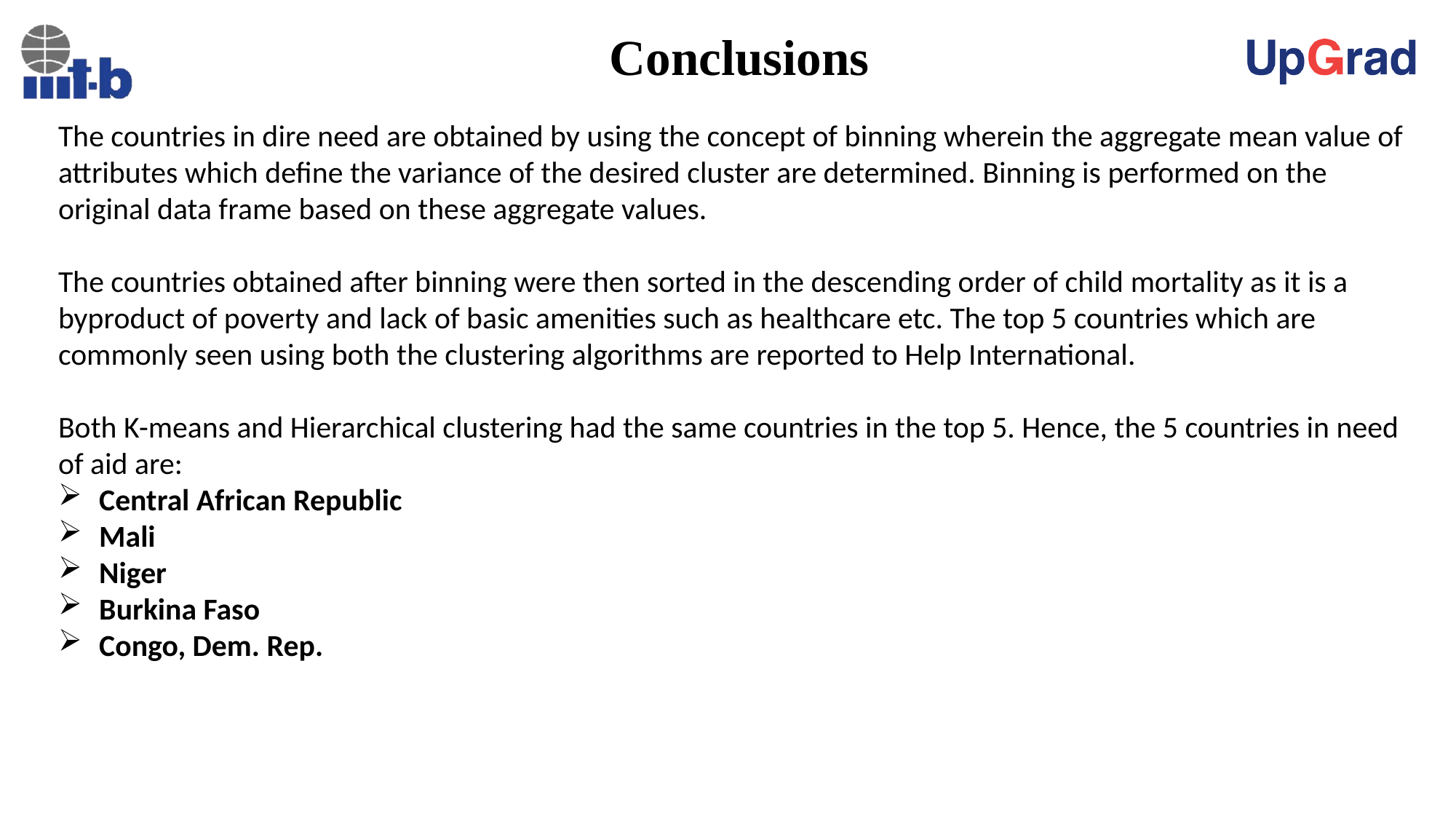

# Conclusions
The countries in dire need are obtained by using the concept of binning wherein the aggregate mean value of attributes which define the variance of the desired cluster are determined. Binning is performed on the original data frame based on these aggregate values.

The countries obtained after binning were then sorted in the descending order of child mortality as it is a byproduct of poverty and lack of basic amenities such as healthcare etc. The top 5 countries which are commonly seen using both the clustering algorithms are reported to Help International.

Both K-means and Hierarchical clustering had the same countries in the top 5. Hence, the 5 countries in need of aid are:
Central African Republic
Mali
Niger
Burkina Faso
Congo, Dem. Rep.